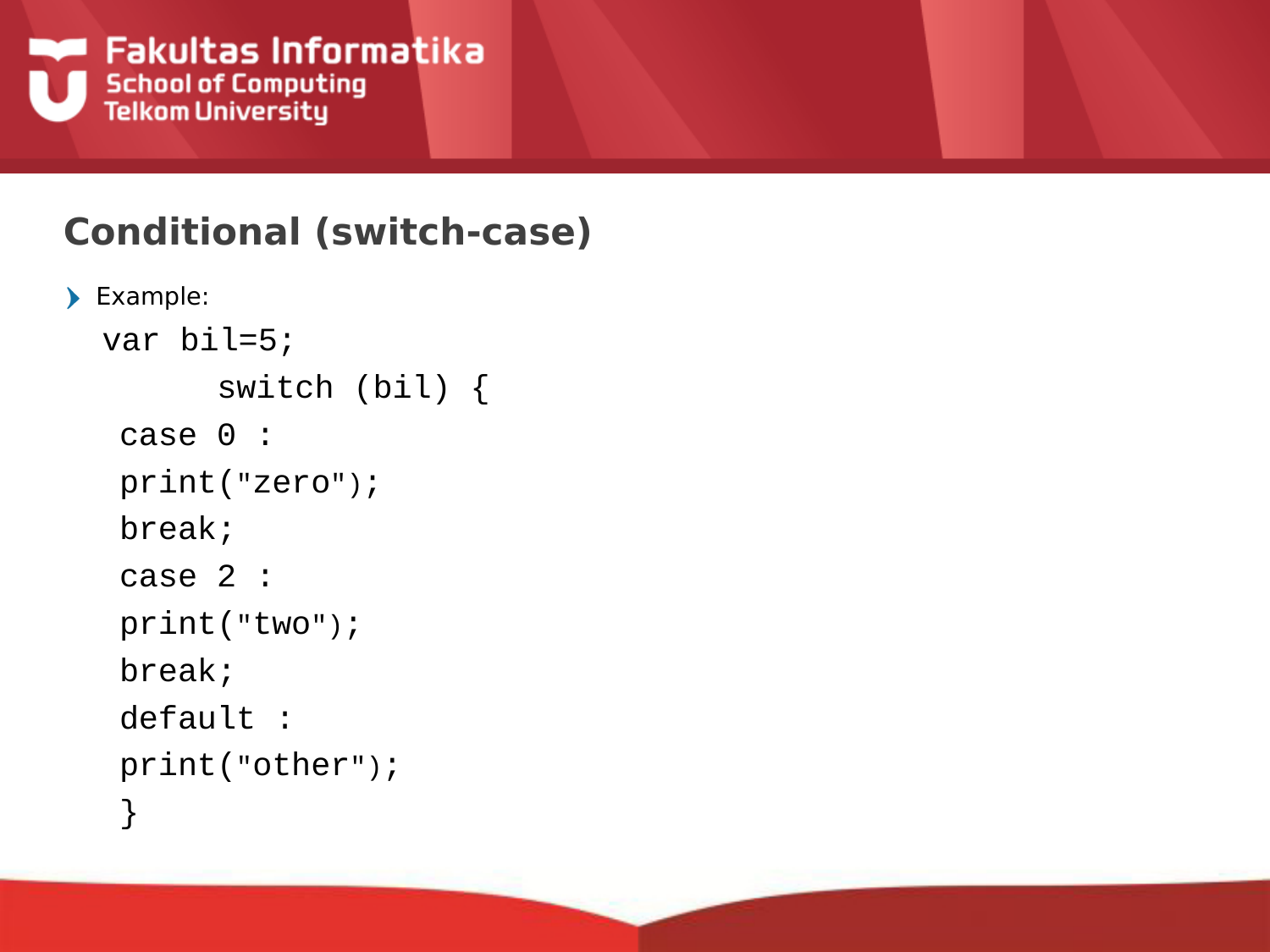

# Conditional (switch-case)
Example:
var bil=5;
 	switch (bil) {
		case 0 :
			print("zero");
			break;
		case 2 :
			print("two");
			break;
		default :
			print("other");
	}